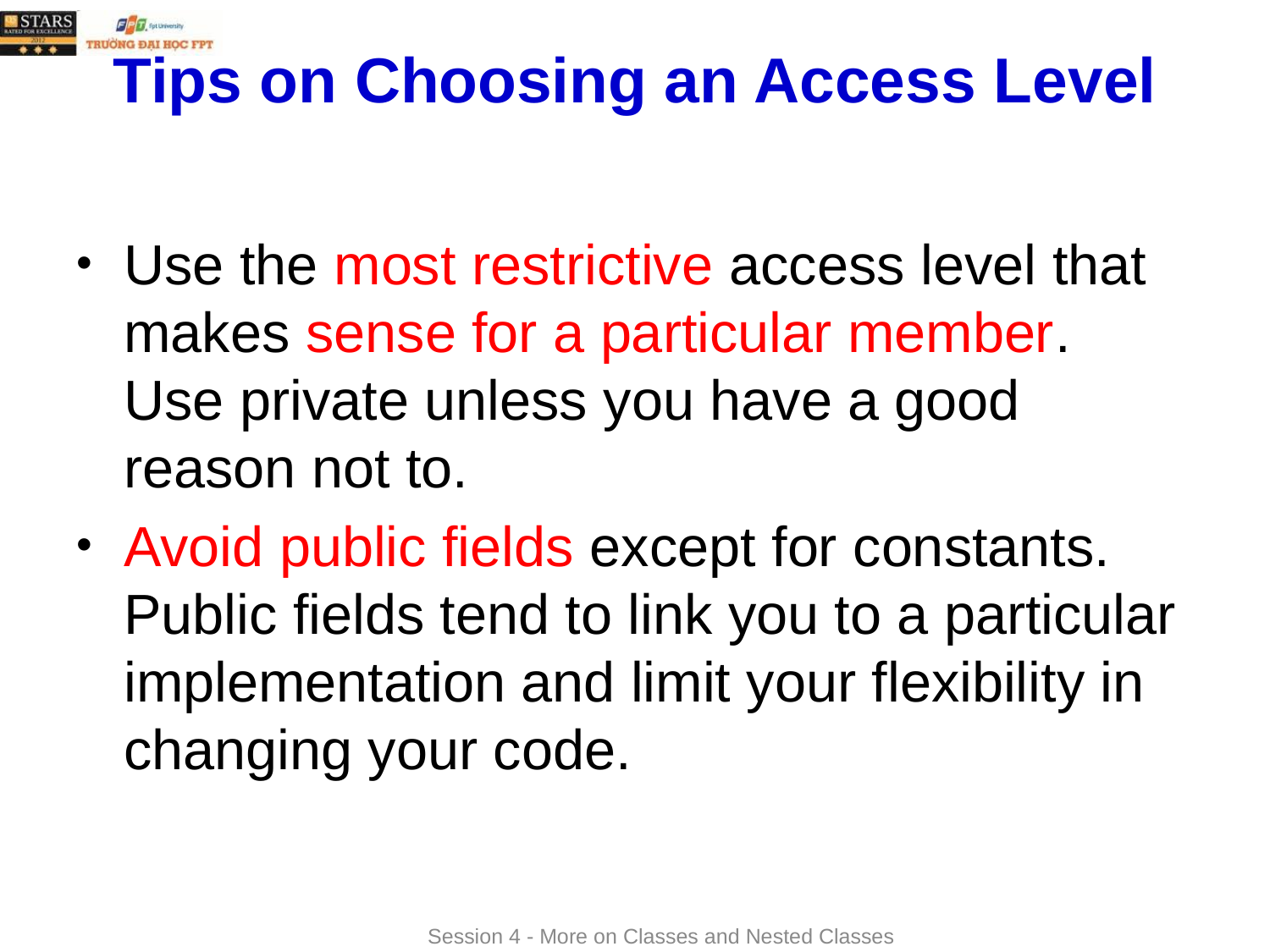

# Tips on Choosing an Access Level
Use the most restrictive access level that makes sense for a particular member. Use private unless you have a good reason not to.
Avoid public fields except for constants. Public fields tend to link you to a particular implementation and limit your flexibility in changing your code.

Session 4 - More on Classes and Nested Classes